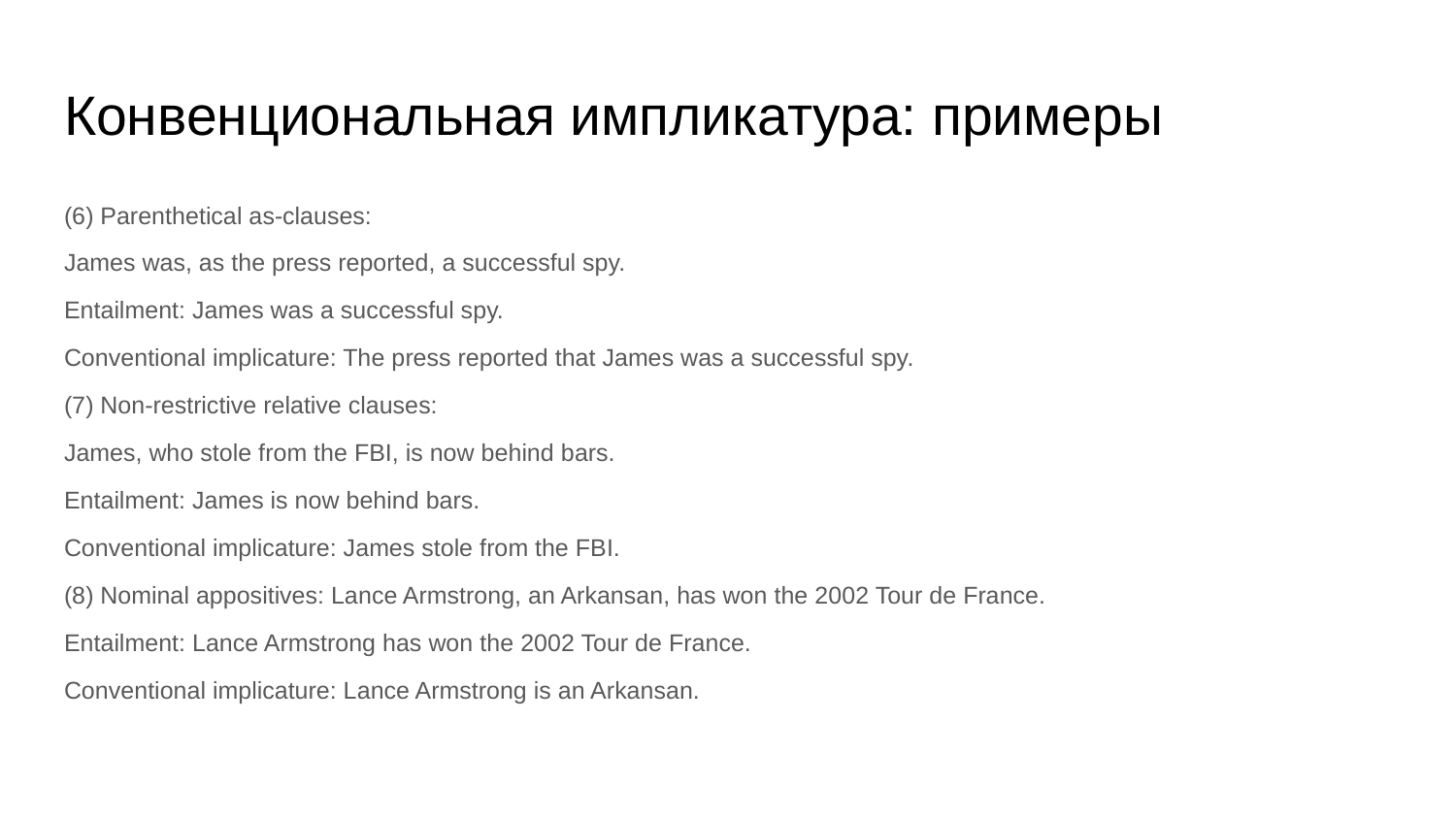

# Конвенциональная импликатура: примеры
(6) Parenthetical as-clauses:
James was, as the press reported, a successful spy.
Entailment: James was a successful spy.
Conventional implicature: The press reported that James was a successful spy.
(7) Non-restrictive relative clauses:
James, who stole from the FBI, is now behind bars.
Entailment: James is now behind bars.
Conventional implicature: James stole from the FBI.
(8) Nominal appositives: Lance Armstrong, an Arkansan, has won the 2002 Tour de France.
Entailment: Lance Armstrong has won the 2002 Tour de France.
Conventional implicature: Lance Armstrong is an Arkansan.